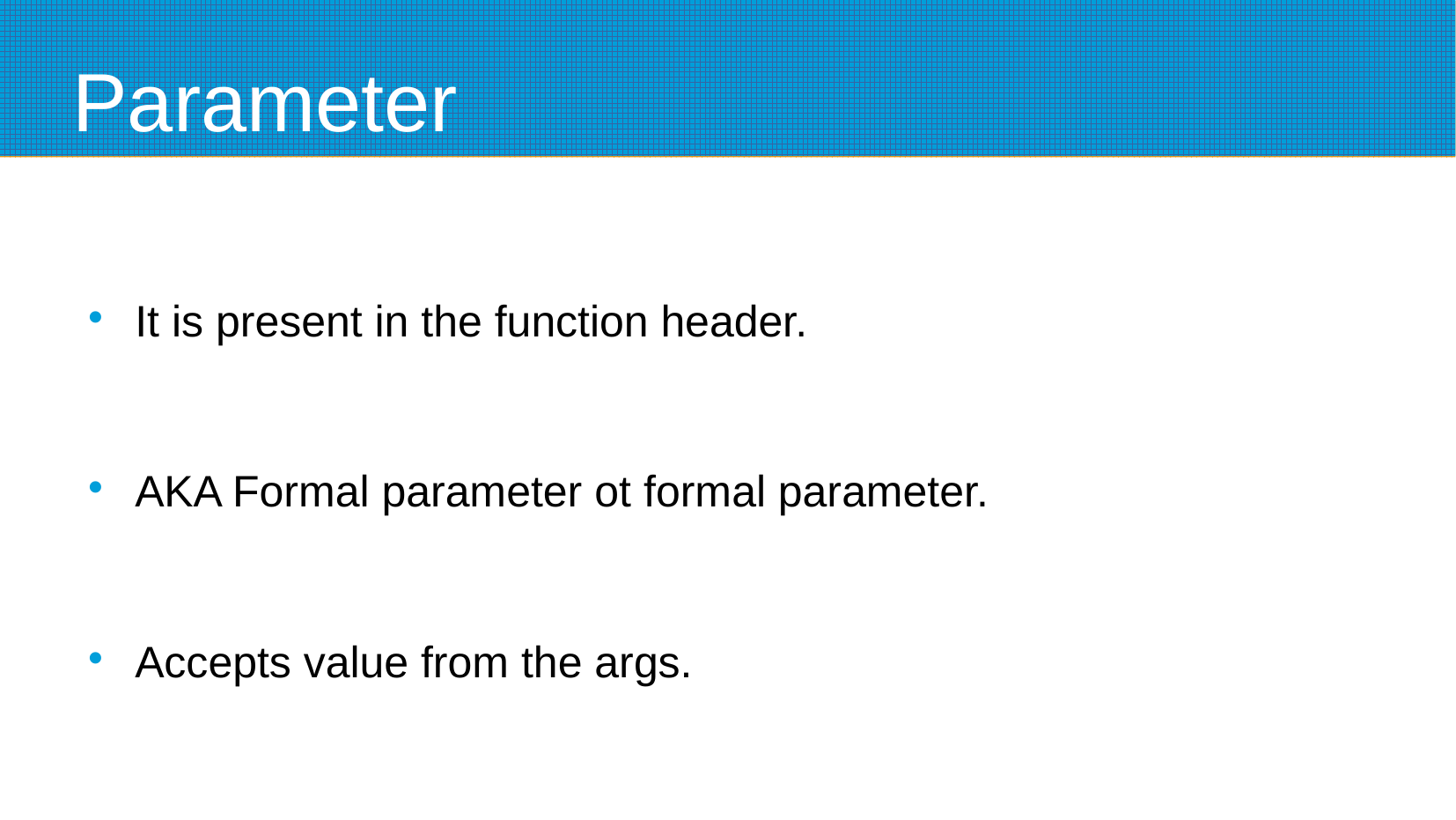

# Parameter

It is present in the function header.

AKA Formal parameter ot formal parameter.

Accepts value from the args.